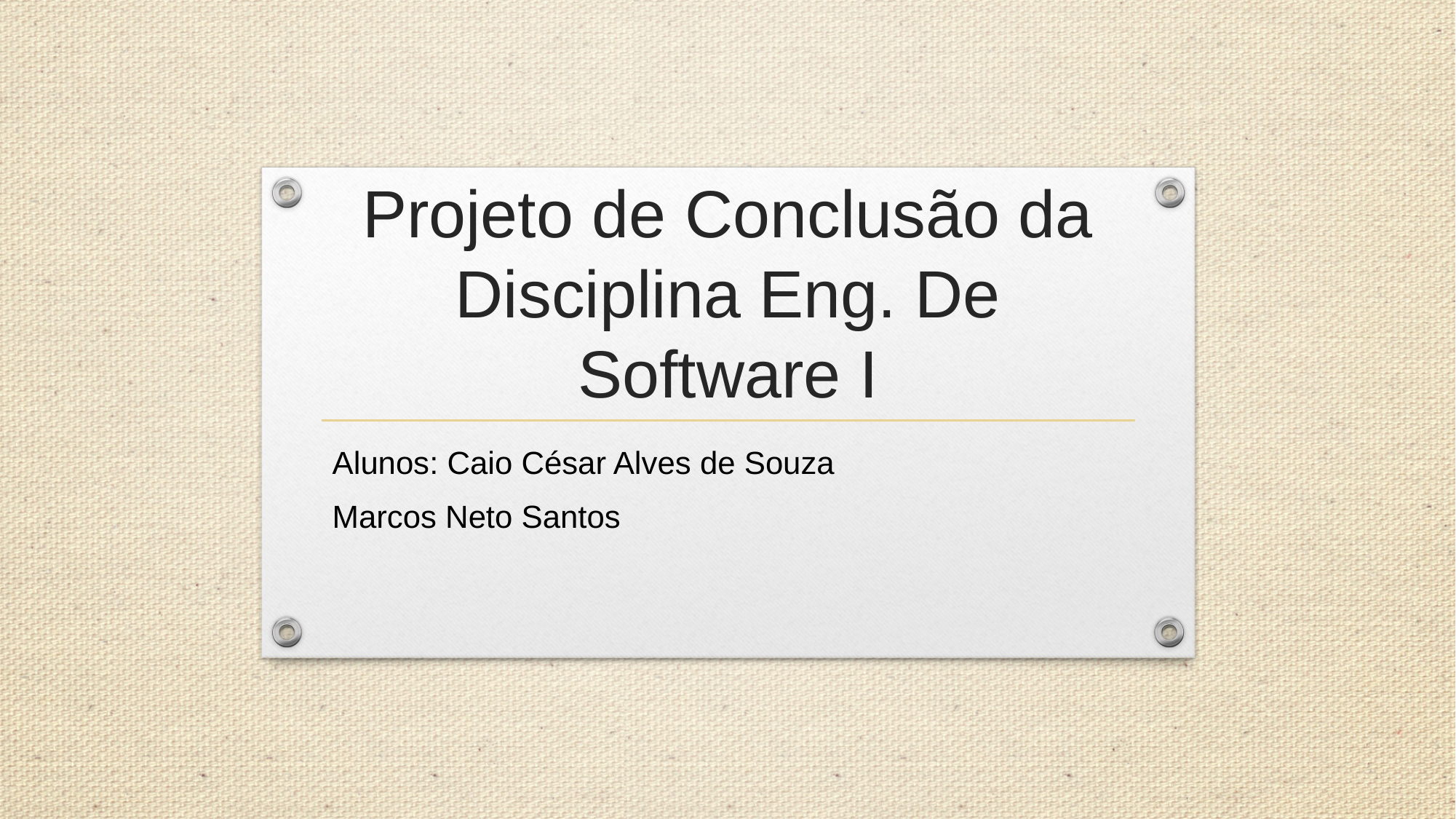

# Projeto de Conclusão da Disciplina Eng. De Software I
Alunos: Caio César Alves de Souza
Marcos Neto Santos